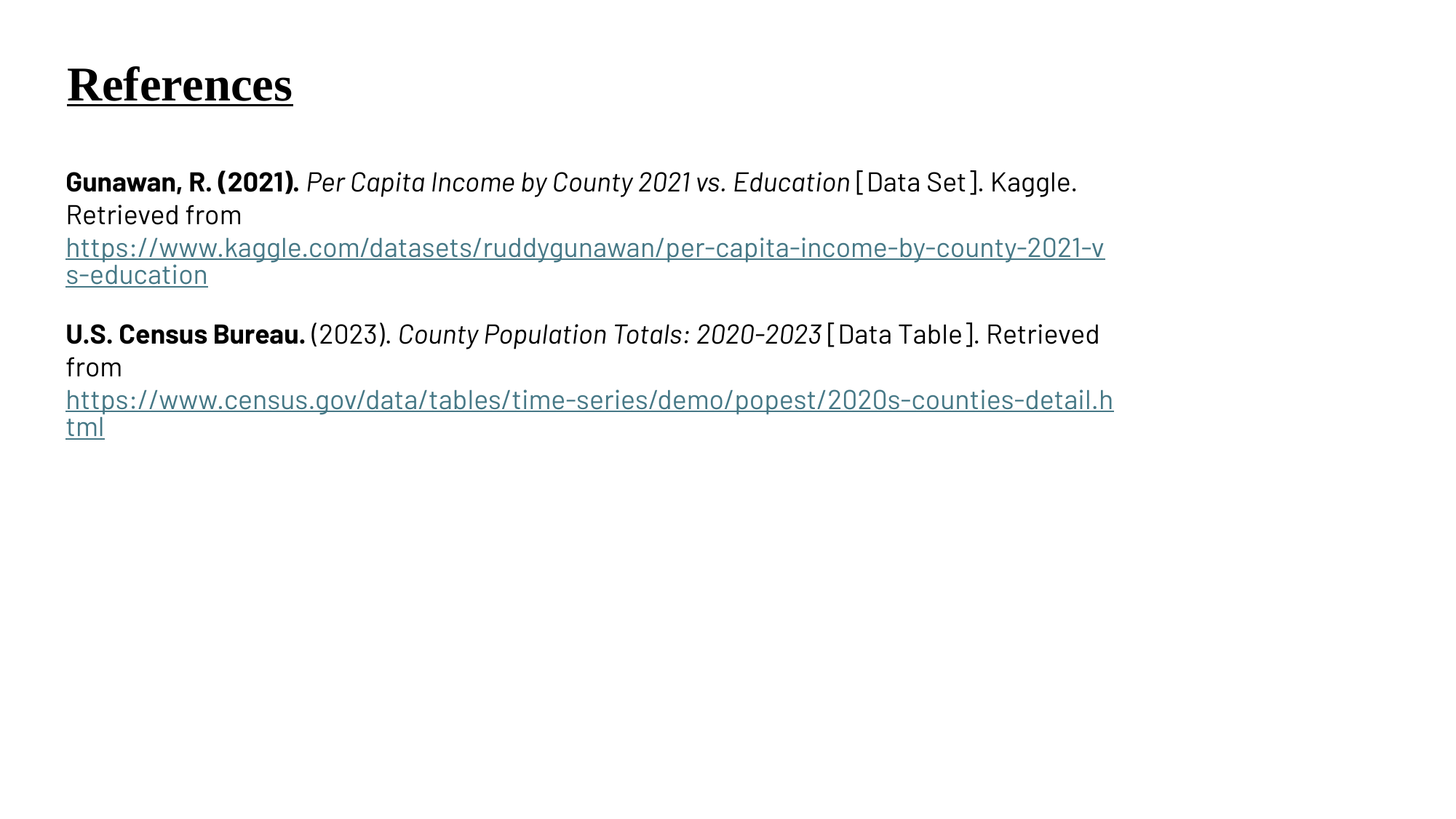

References
Gunawan, R. (2021). Per Capita Income by County 2021 vs. Education [Data Set]. Kaggle. Retrieved from https://www.kaggle.com/datasets/ruddygunawan/per-capita-income-by-county-2021-vs-education
U.S. Census Bureau. (2023). County Population Totals: 2020-2023 [Data Table]. Retrieved from https://www.census.gov/data/tables/time-series/demo/popest/2020s-counties-detail.html